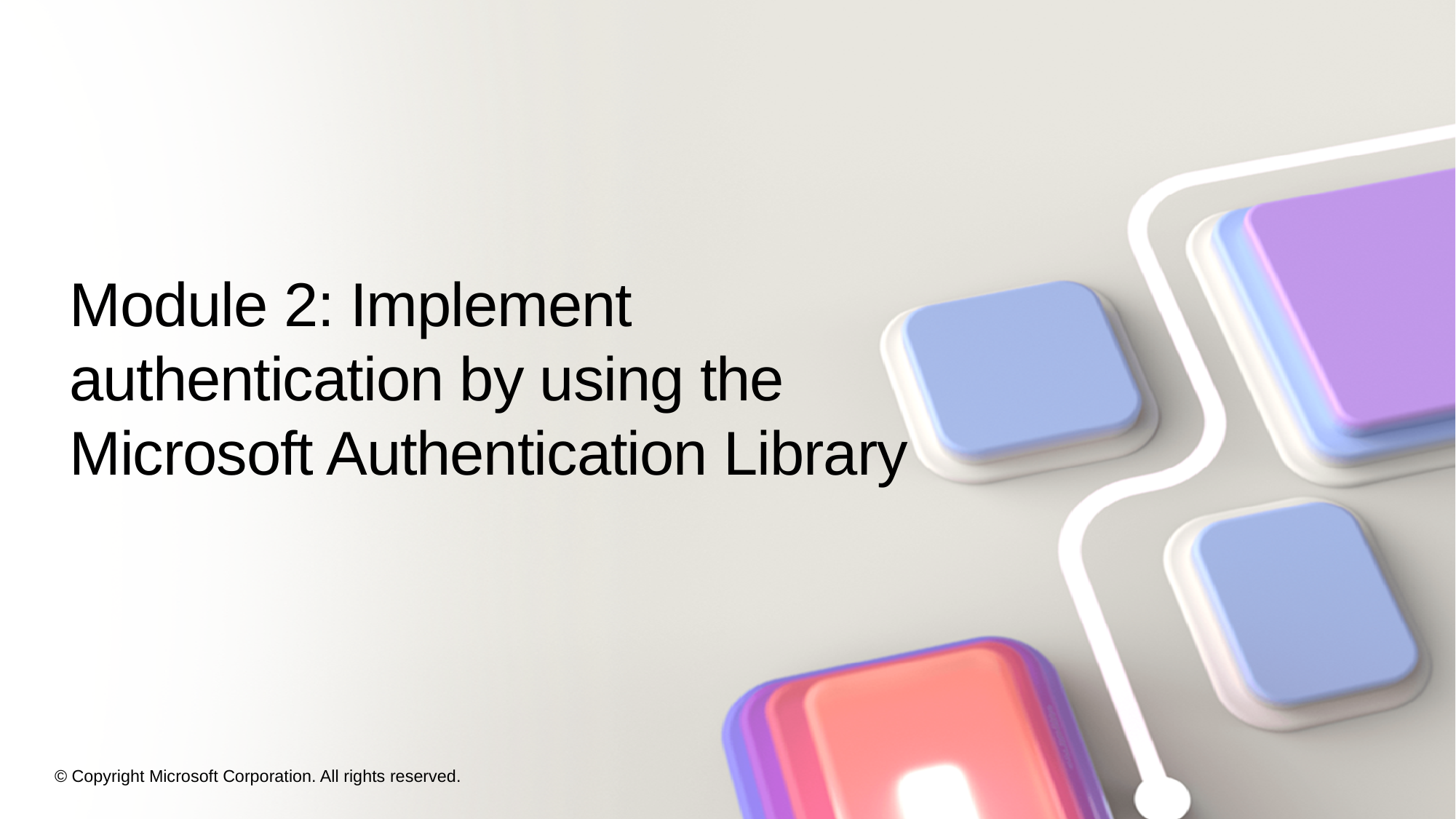

# Module 2: Implement authentication by using the Microsoft Authentication Library